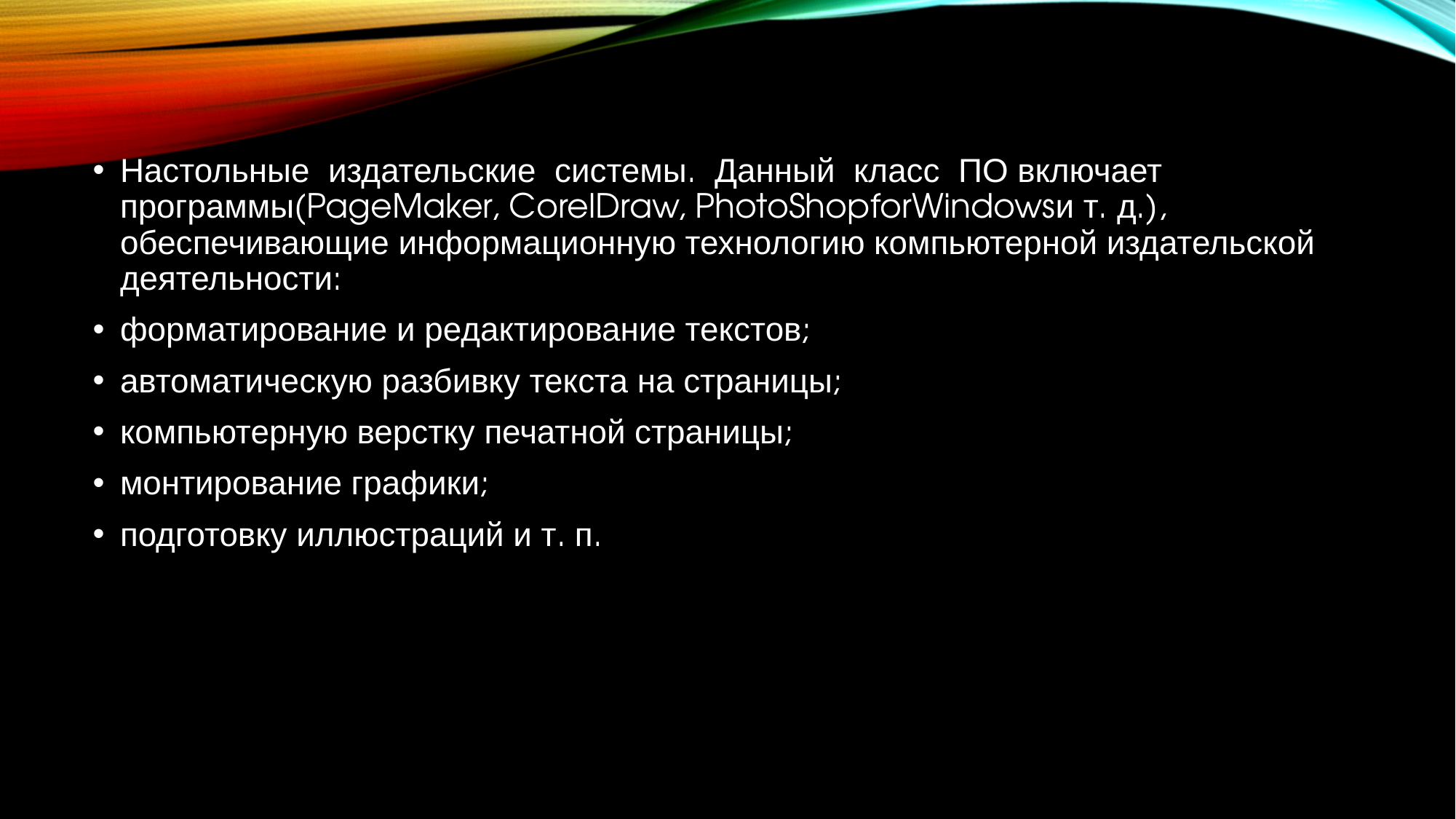

Настольные  издательские  системы.  Данный  класс  ПО включает программы(PageMaker, CorelDraw, PhotoShopforWindowsи т. д.), обеспечивающие информационную технологию компьютерной издательской деятельности:
форматирование и редактирование текстов;
автоматическую разбивку текста на страницы;
компьютерную верстку печатной страницы;
монтирование графики;
подготовку иллюстраций и т. п.